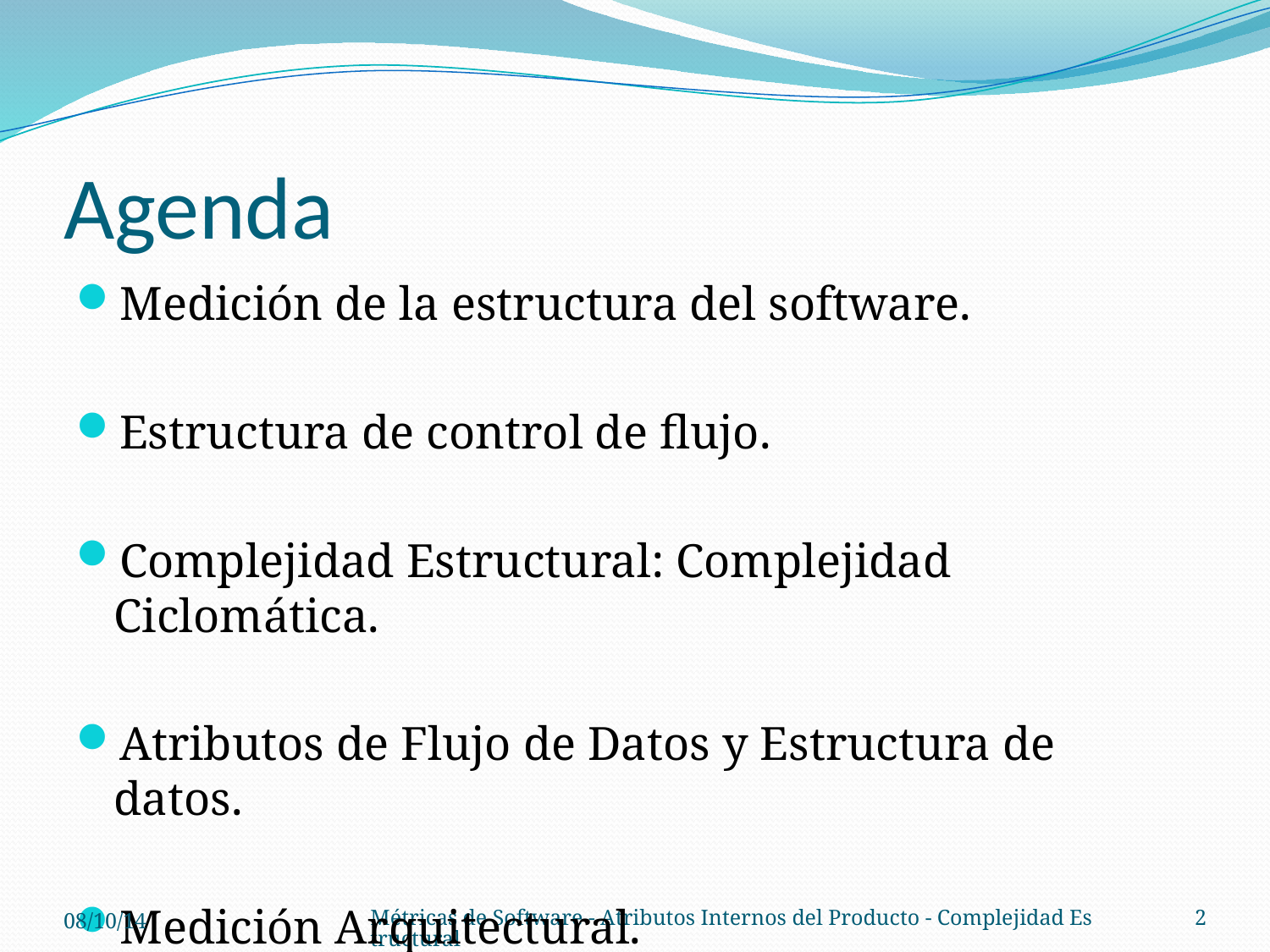

# Agenda
Medición de la estructura del software.

Estructura de control de flujo.

Complejidad Estructural: Complejidad Ciclomática.

Atributos de Flujo de Datos y Estructura de datos.

Medición Arquitectural.
08/10/14
Métricas de Software - Atributos Internos del Producto - Complejidad Estructural
2